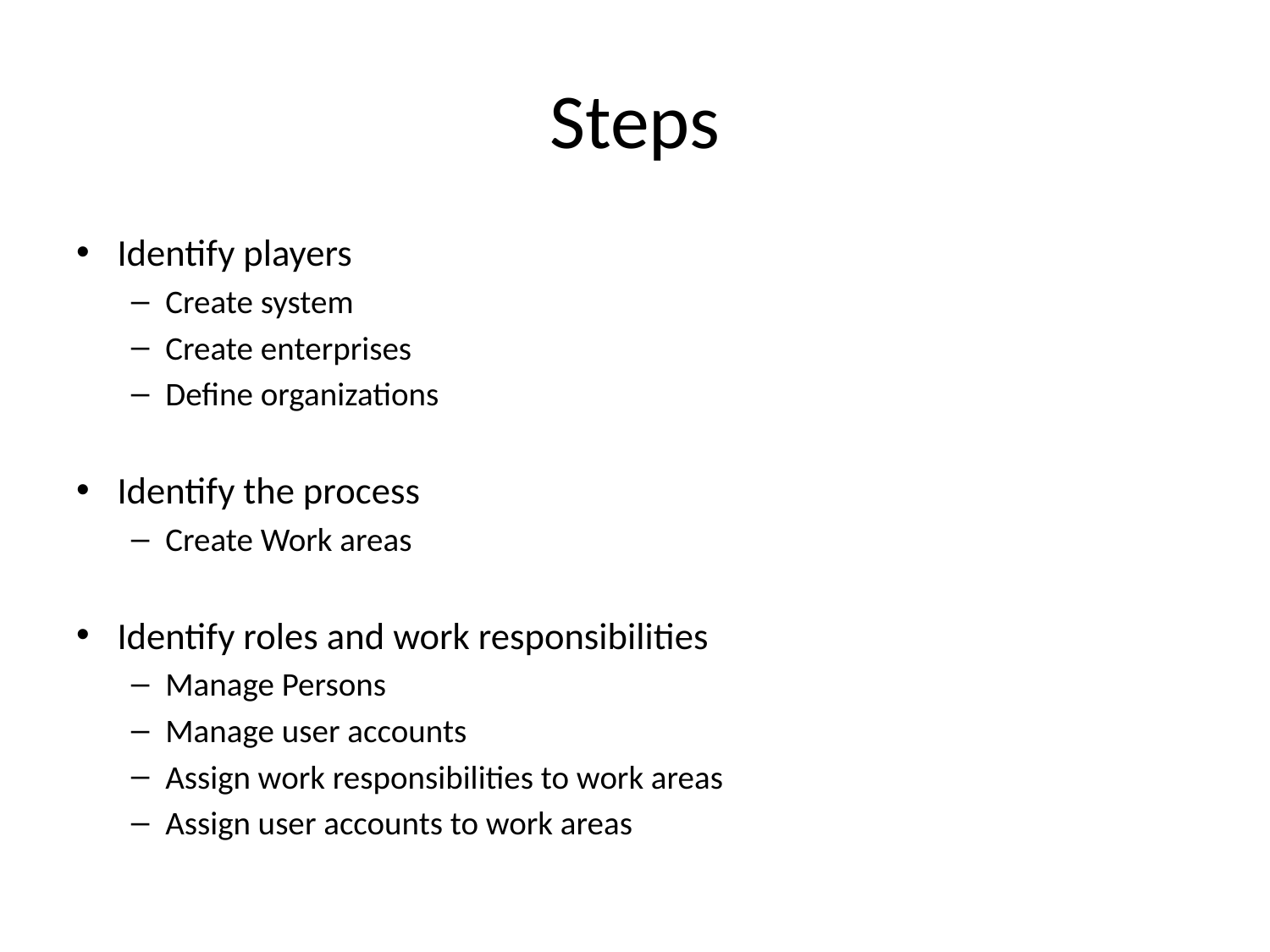

# Steps
Identify players
Create system
Create enterprises
Define organizations

Identify the process
Create Work areas

Identify roles and work responsibilities
Manage Persons
Manage user accounts
Assign work responsibilities to work areas
Assign user accounts to work areas